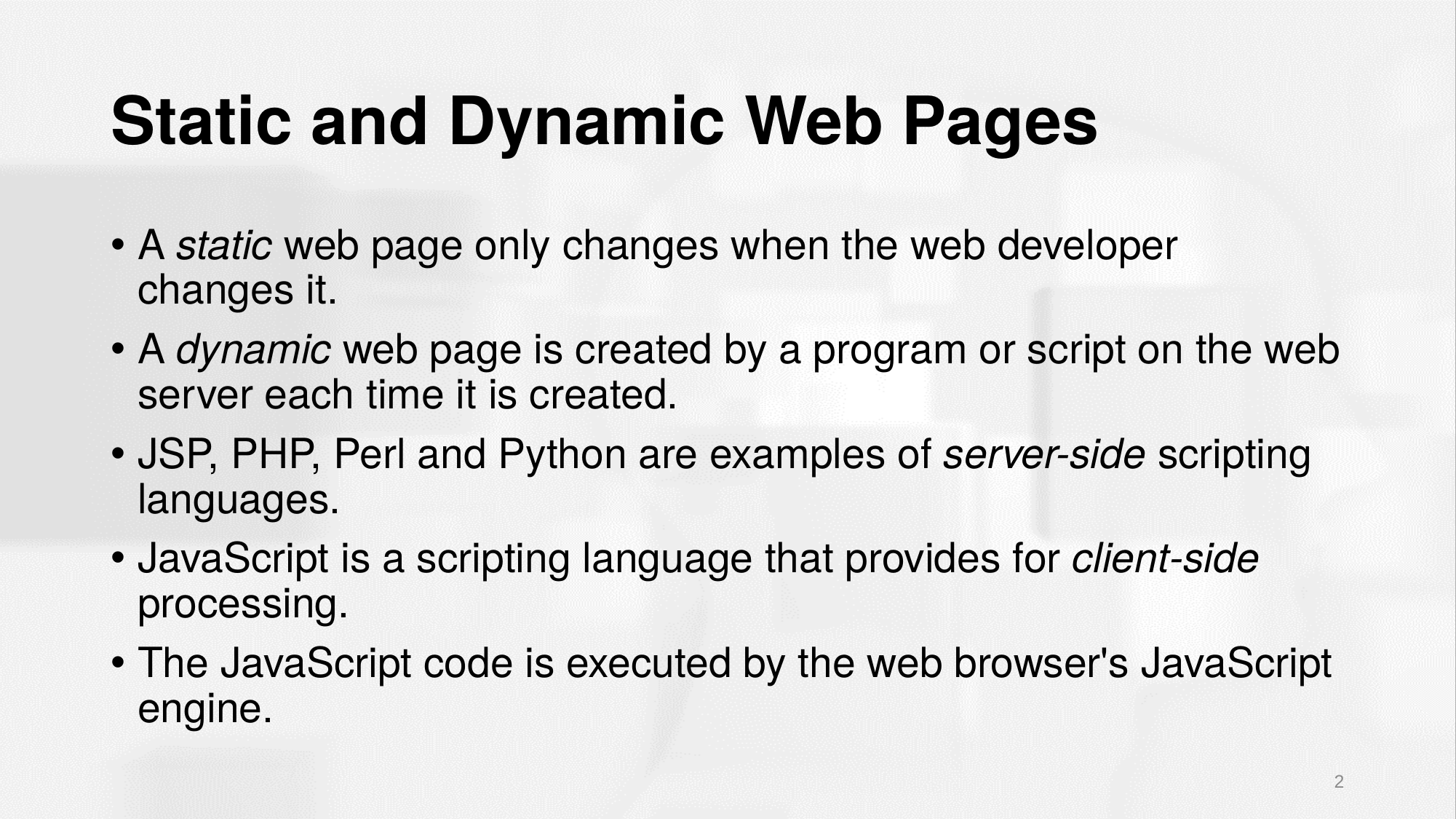

# Static and Dynamic Web Pages
A static web page only changes when the web developer changes it.
A dynamic web page is created by a program or script on the web server each time it is created.
JSP, PHP, Perl and Python are examples of server-side scripting languages.
JavaScript is a scripting language that provides for client-side processing.
The JavaScript code is executed by the web browser's JavaScript engine.
2